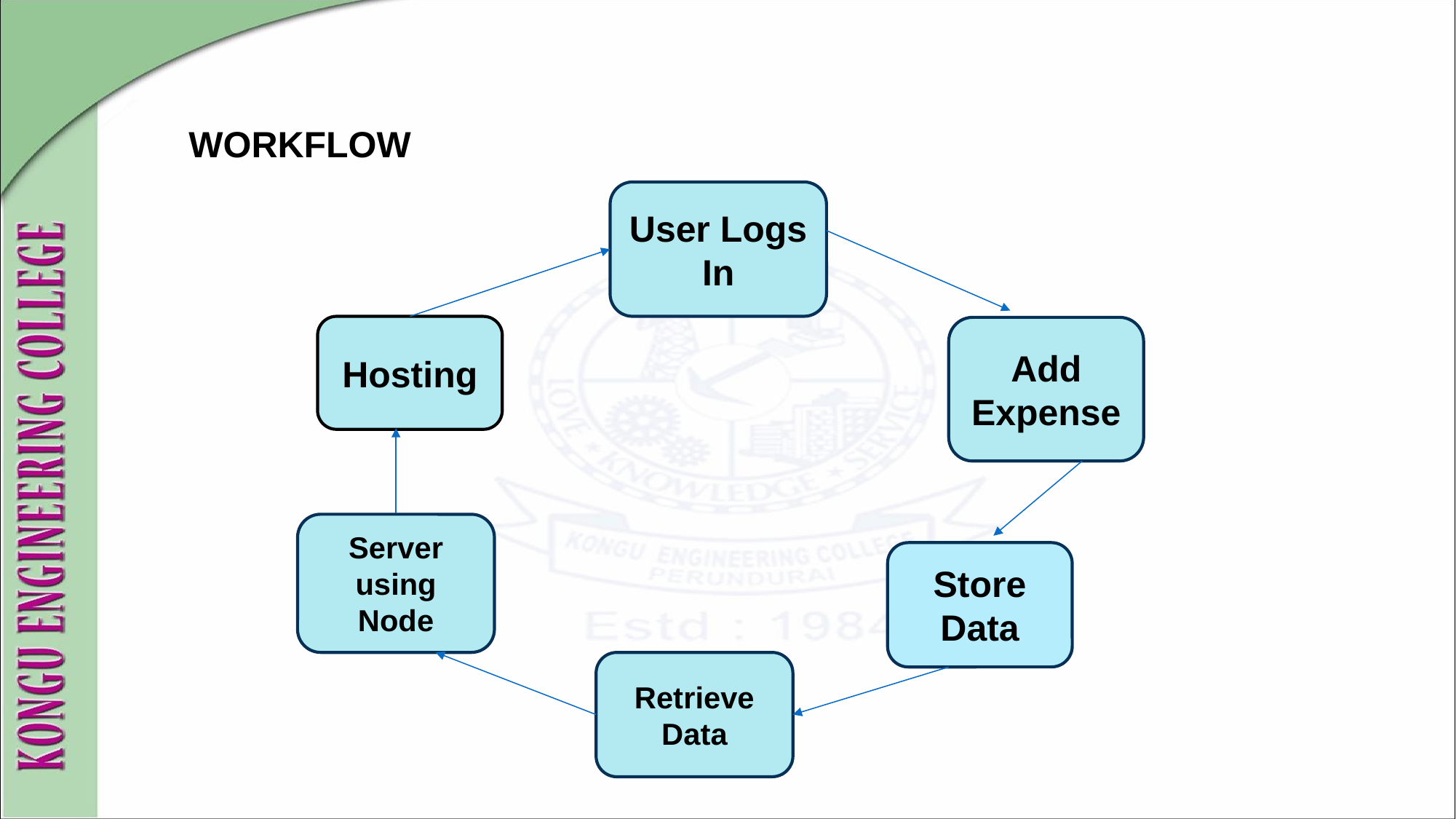

WORKFLOW
User Logs In
Hosting
Add Expense
Server using Node
Store Data
Retrieve Data